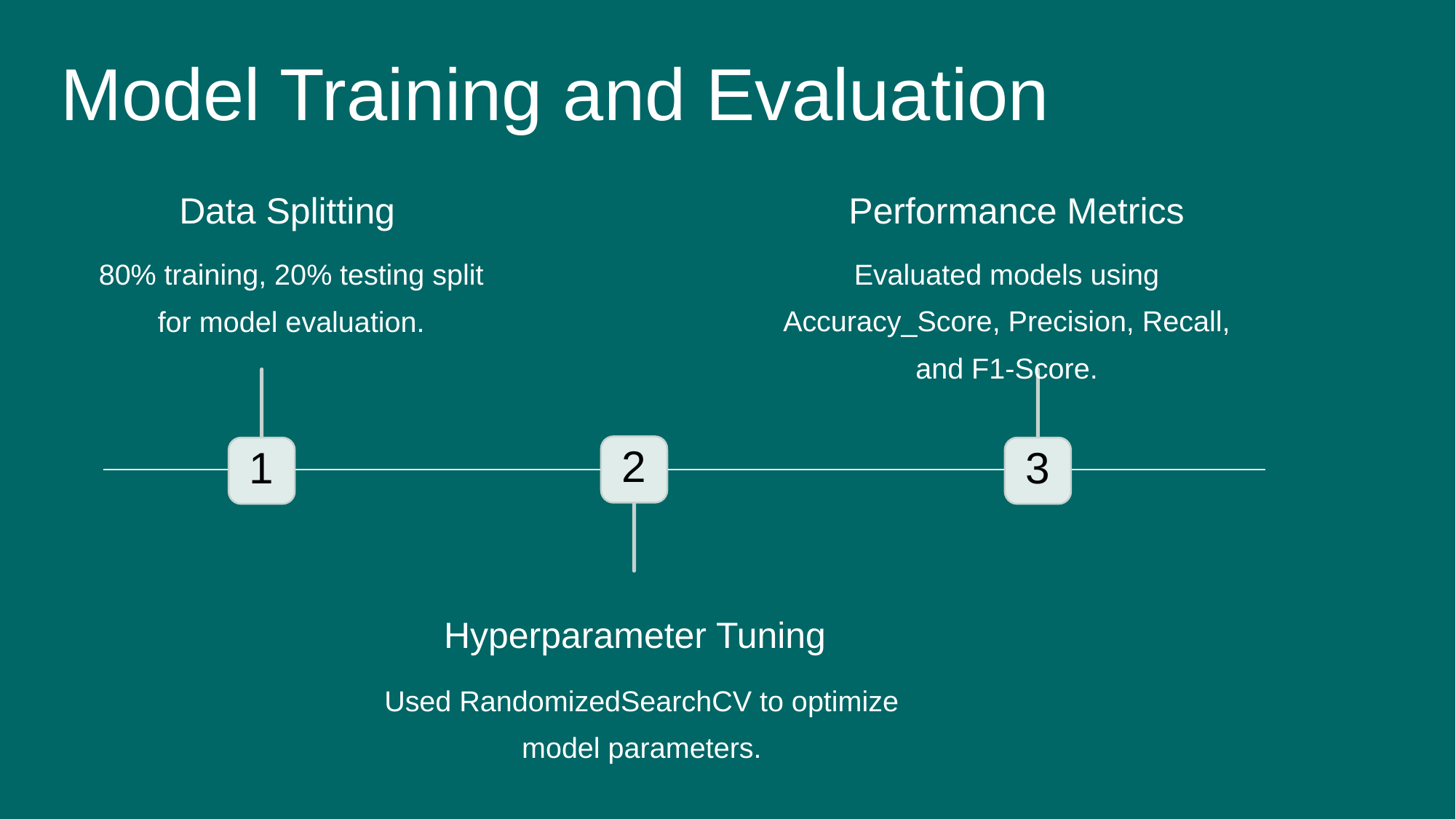

Model Training and Evaluation
Performance Metrics
Data Splitting
Evaluated models using Accuracy_Score, Precision, Recall, and F1-Score.
80% training, 20% testing split for model evaluation.

2
1
3

Hyperparameter Tuning
Used RandomizedSearchCV to optimize model parameters.